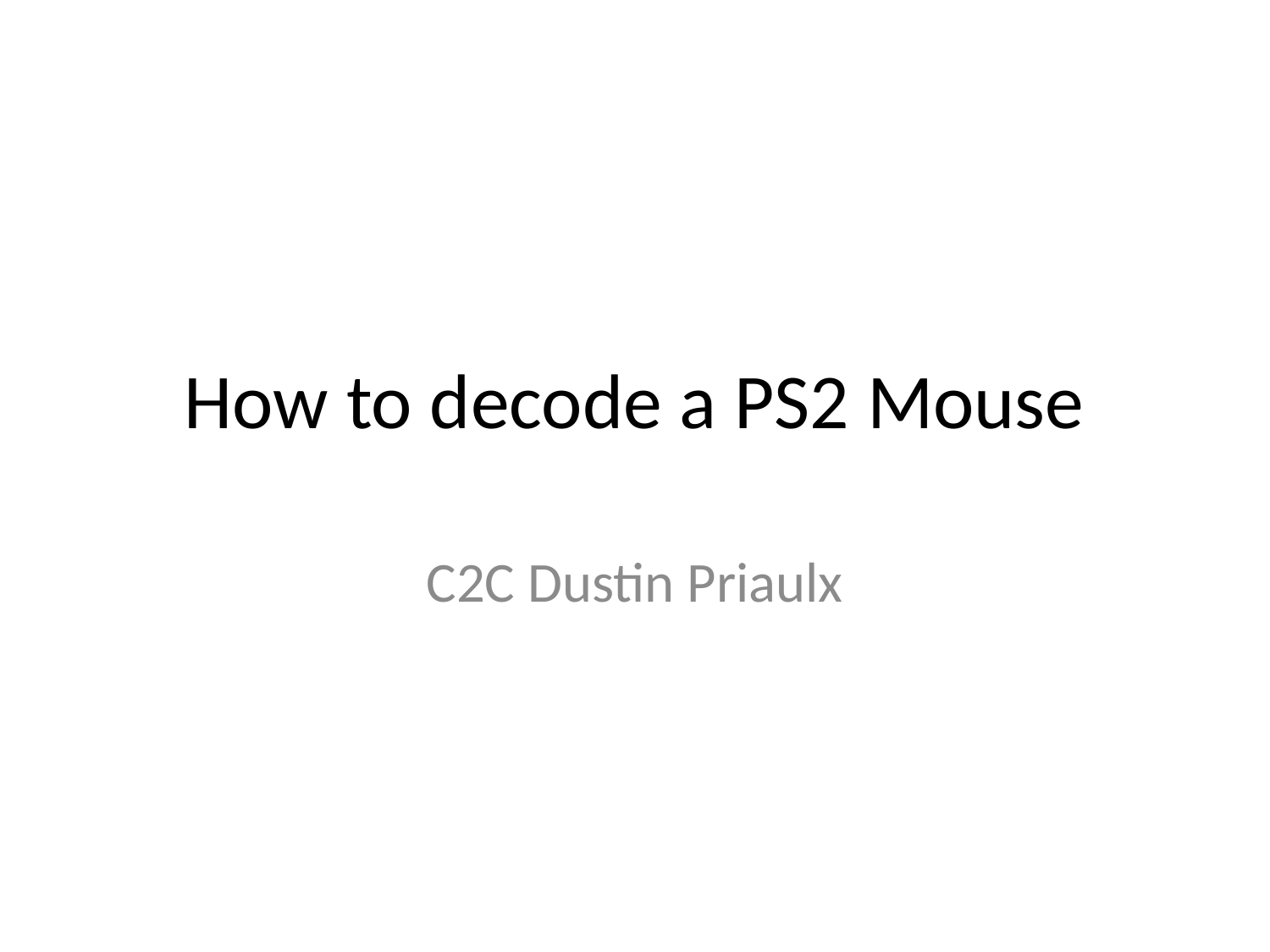

# How to decode a PS2 Mouse
C2C Dustin Priaulx